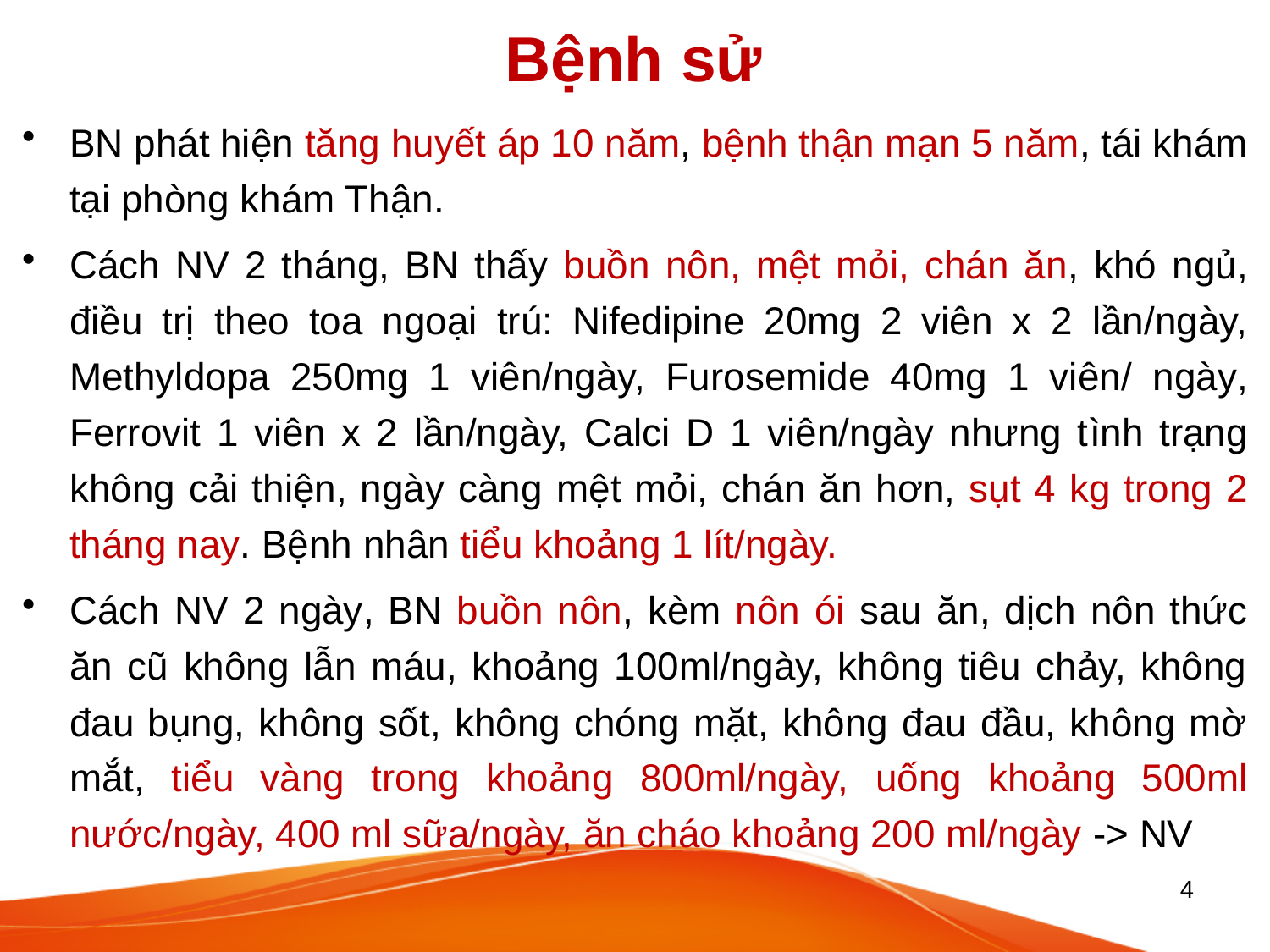

# Bệnh sử
BN phát hiện tăng huyết áp 10 năm, bệnh thận mạn 5 năm, tái khám tại phòng khám Thận.
Cách NV 2 tháng, BN thấy buồn nôn, mệt mỏi, chán ăn, khó ngủ, điều trị theo toa ngoại trú: Nifedipine 20mg 2 viên x 2 lần/ngày, Methyldopa 250mg 1 viên/ngày, Furosemide 40mg 1 viên/ ngày, Ferrovit 1 viên x 2 lần/ngày, Calci D 1 viên/ngày nhưng tình trạng không cải thiện, ngày càng mệt mỏi, chán ăn hơn, sụt 4 kg trong 2 tháng nay. Bệnh nhân tiểu khoảng 1 lít/ngày.
Cách NV 2 ngày, BN buồn nôn, kèm nôn ói sau ăn, dịch nôn thức ăn cũ không lẫn máu, khoảng 100ml/ngày, không tiêu chảy, không đau bụng, không sốt, không chóng mặt, không đau đầu, không mờ mắt, tiểu vàng trong khoảng 800ml/ngày, uống khoảng 500ml nước/ngày, 400 ml sữa/ngày, ăn cháo khoảng 200 ml/ngày -> NV
4